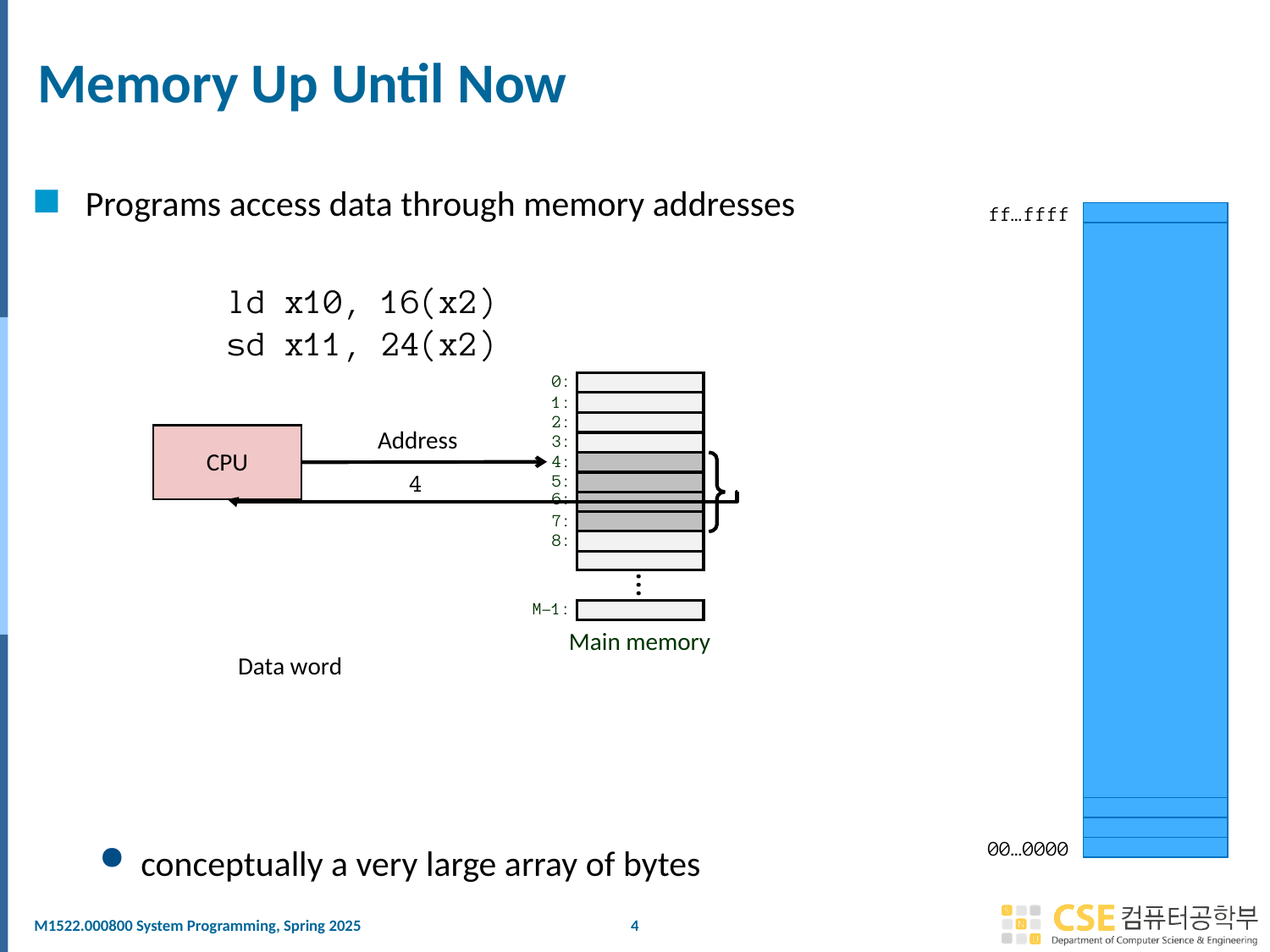

# Memory Up Until Now
Programs access data through memory addresses
	ld x10, 16(x2)
	sd x11, 24(x2)
conceptually a very large array of bytes
ff…ffff

0:

1:

2:
Address
CPU

3:

4:
4

5:

6:

7:

8:

...
M-1:

Main memory
Data word

00…0000